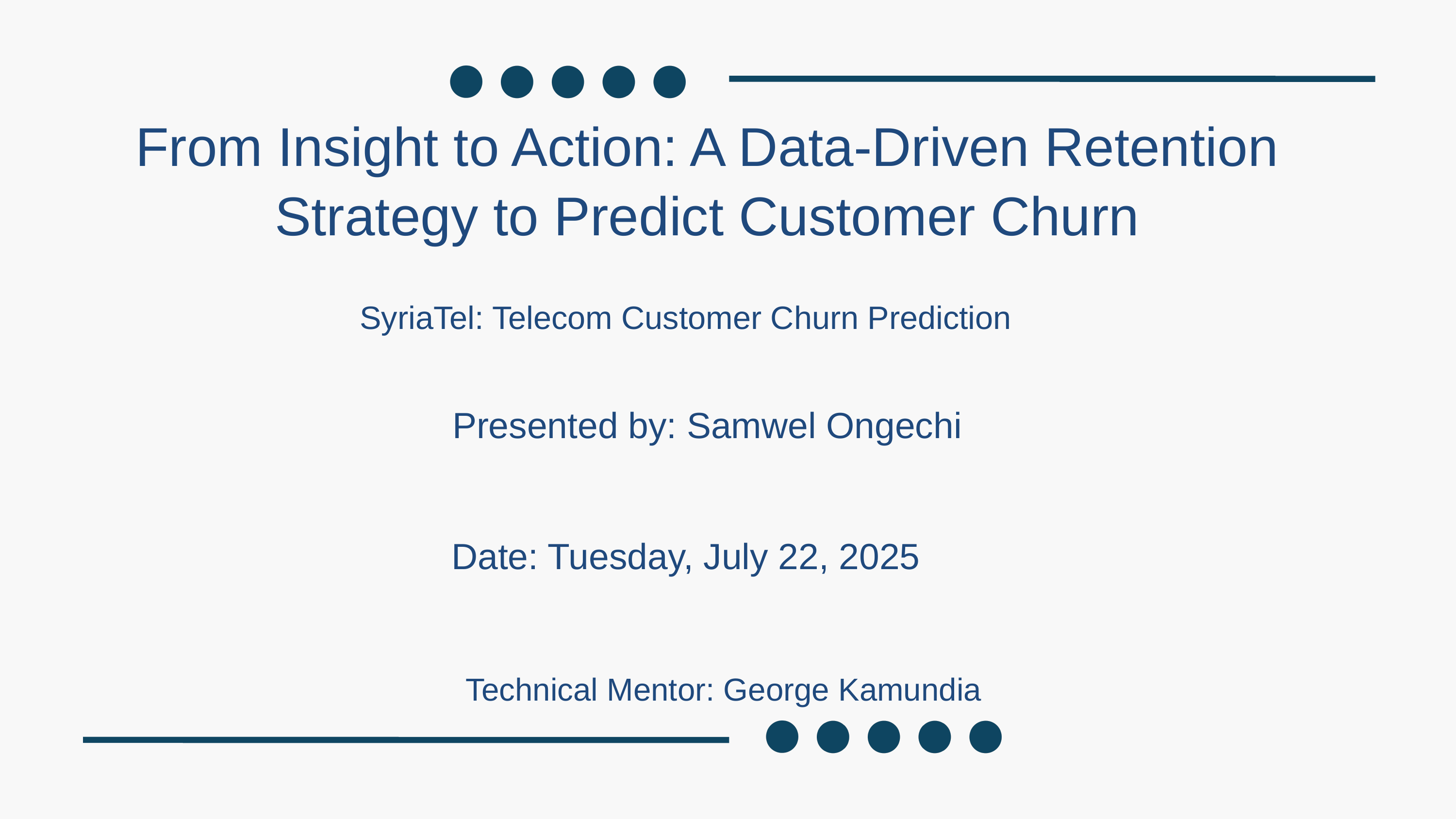

From Insight to Action: A Data-Driven Retention Strategy to Predict Customer Churn
SyriaTel: Telecom Customer Churn Prediction
Presented by: Samwel Ongechi
Date: Tuesday, July 22, 2025
Technical Mentor: George Kamundia